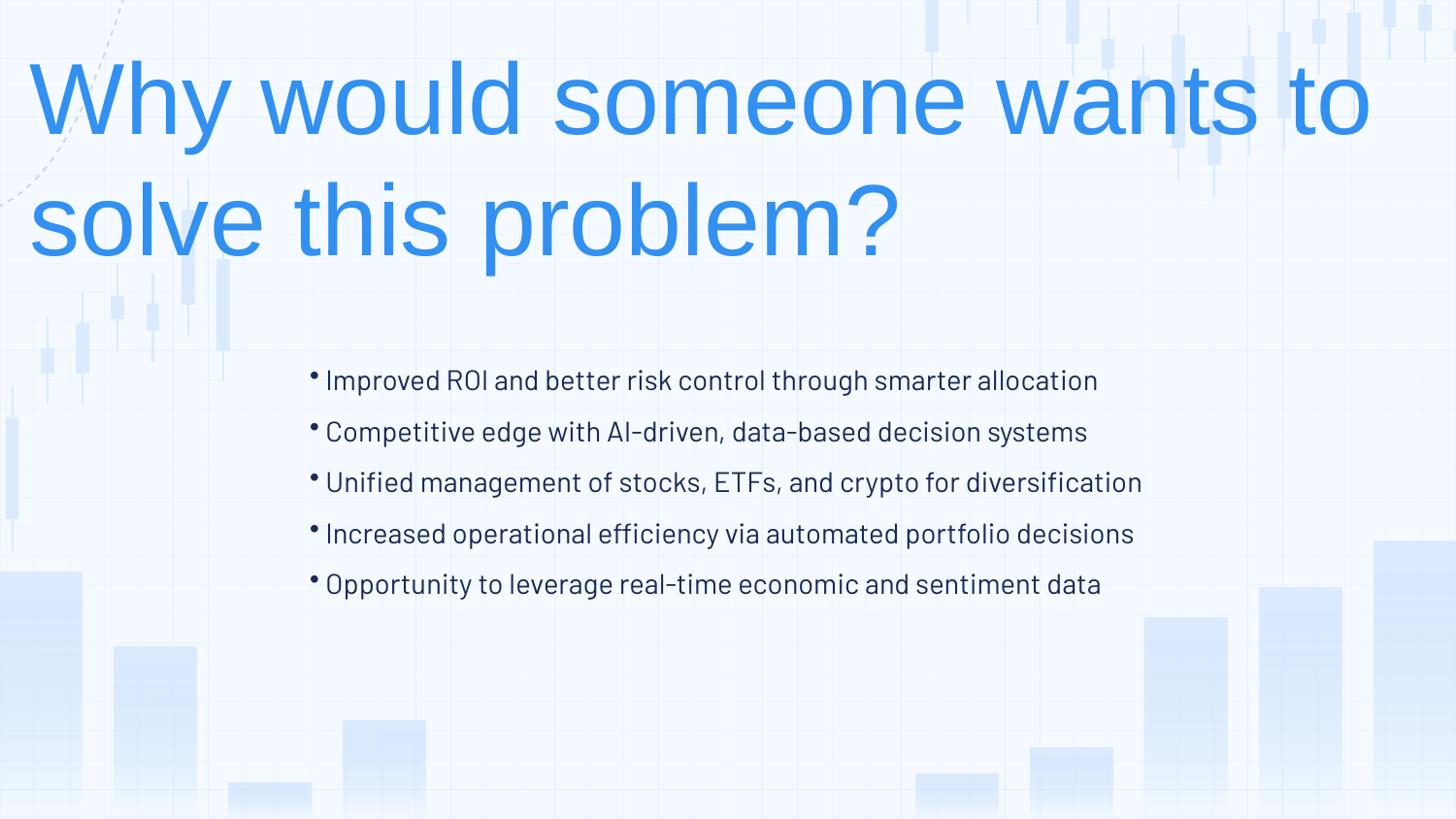

# Why would someone wants to solve this problem?
 Improved ROI and better risk control through smarter allocation
 Competitive edge with AI-driven, data-based decision systems
 Unified management of stocks, ETFs, and crypto for diversification
 Increased operational efficiency via automated portfolio decisions
 Opportunity to leverage real-time economic and sentiment data